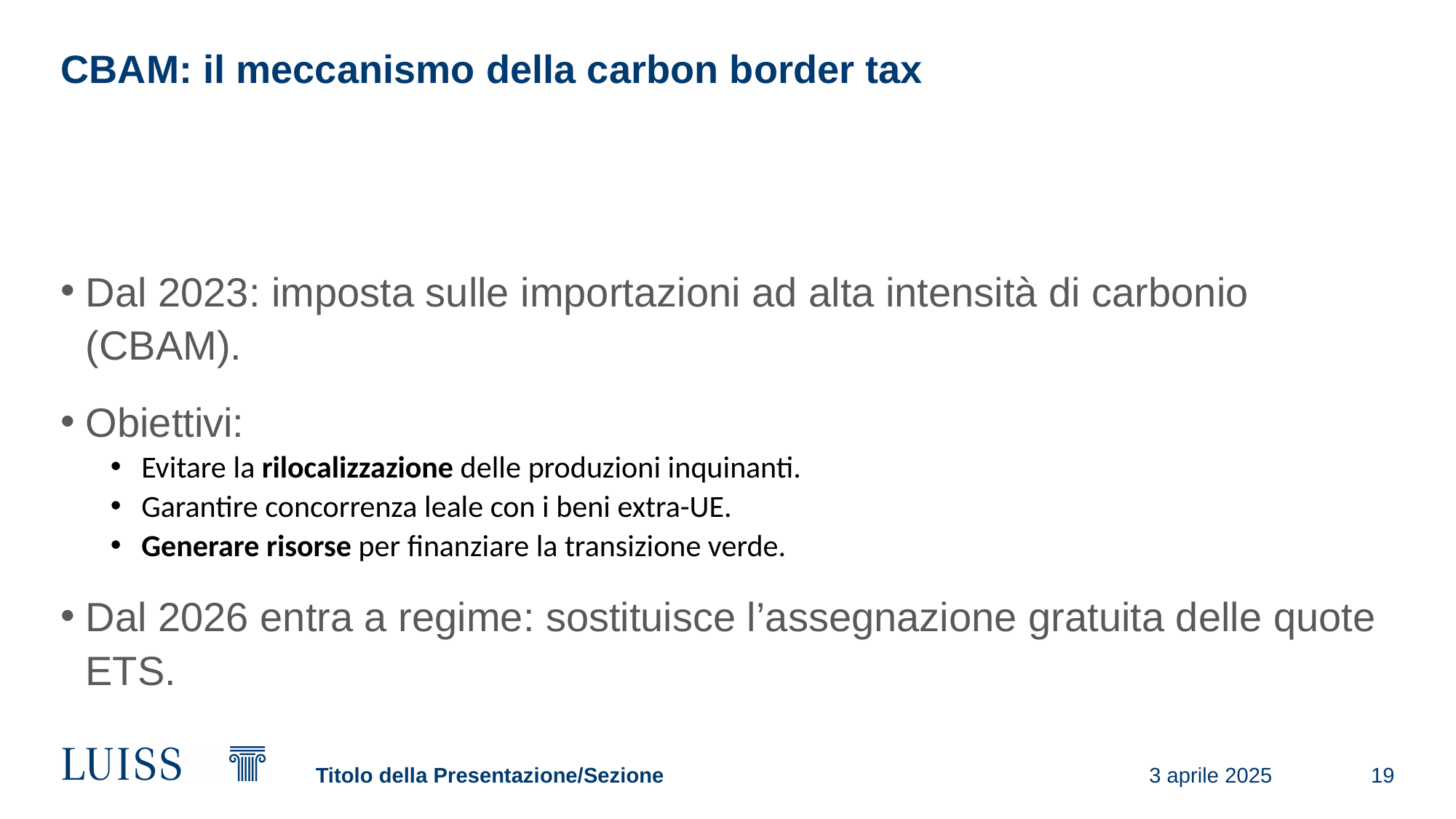

# CBAM: il meccanismo della carbon border tax

Dal 2023: imposta sulle importazioni ad alta intensità di carbonio (CBAM).
Obiettivi:
Evitare la rilocalizzazione delle produzioni inquinanti.
Garantire concorrenza leale con i beni extra-UE.
Generare risorse per finanziare la transizione verde.
Dal 2026 entra a regime: sostituisce l’assegnazione gratuita delle quote ETS.

Titolo della Presentazione/Sezione
3 aprile 2025
19